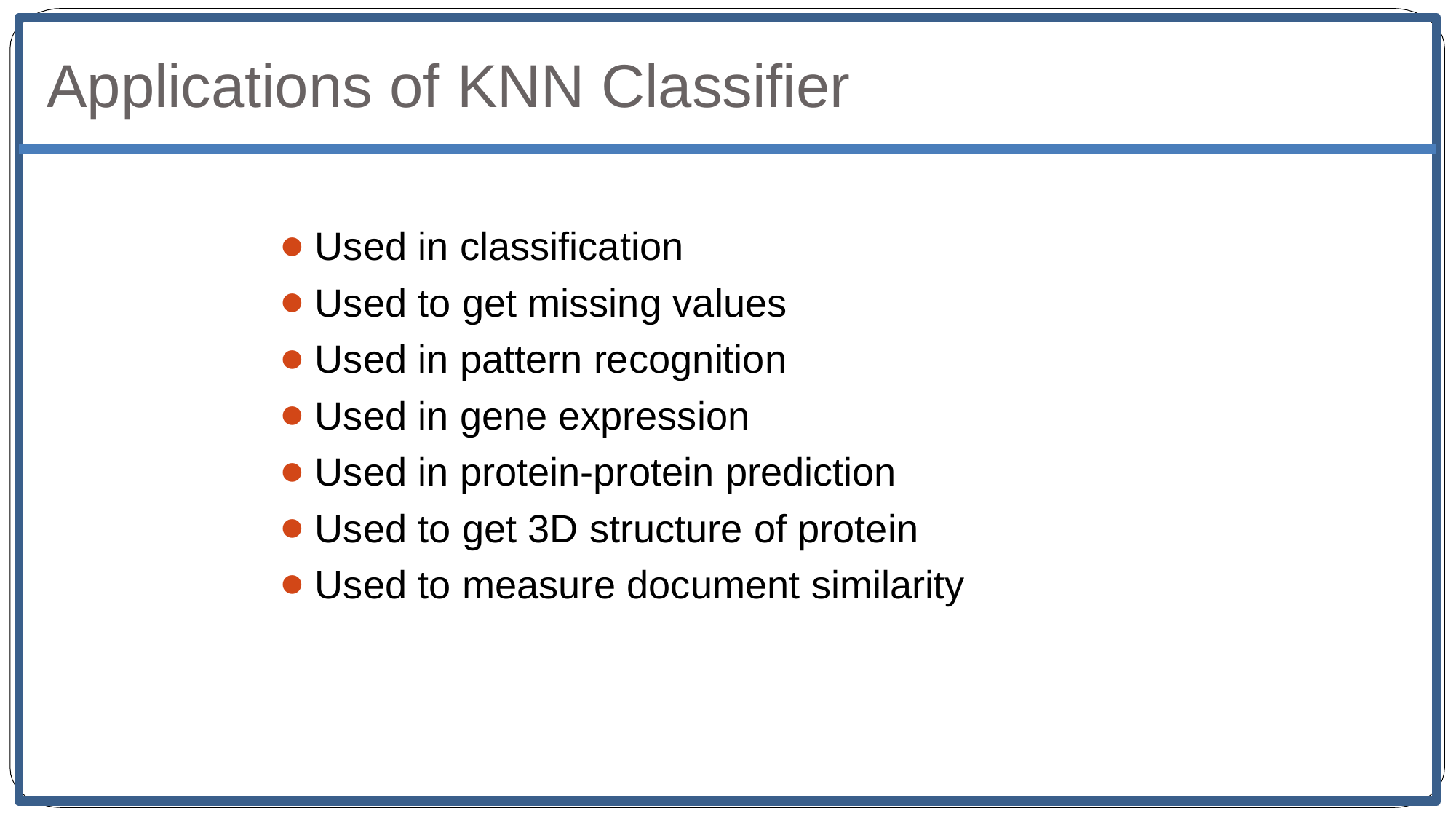

# Applications of KNN Classifier
Used in classification
Used to get missing values
Used in pattern recognition
Used in gene expression
Used in protein-protein prediction
Used to get 3D structure of protein
Used to measure document similarity